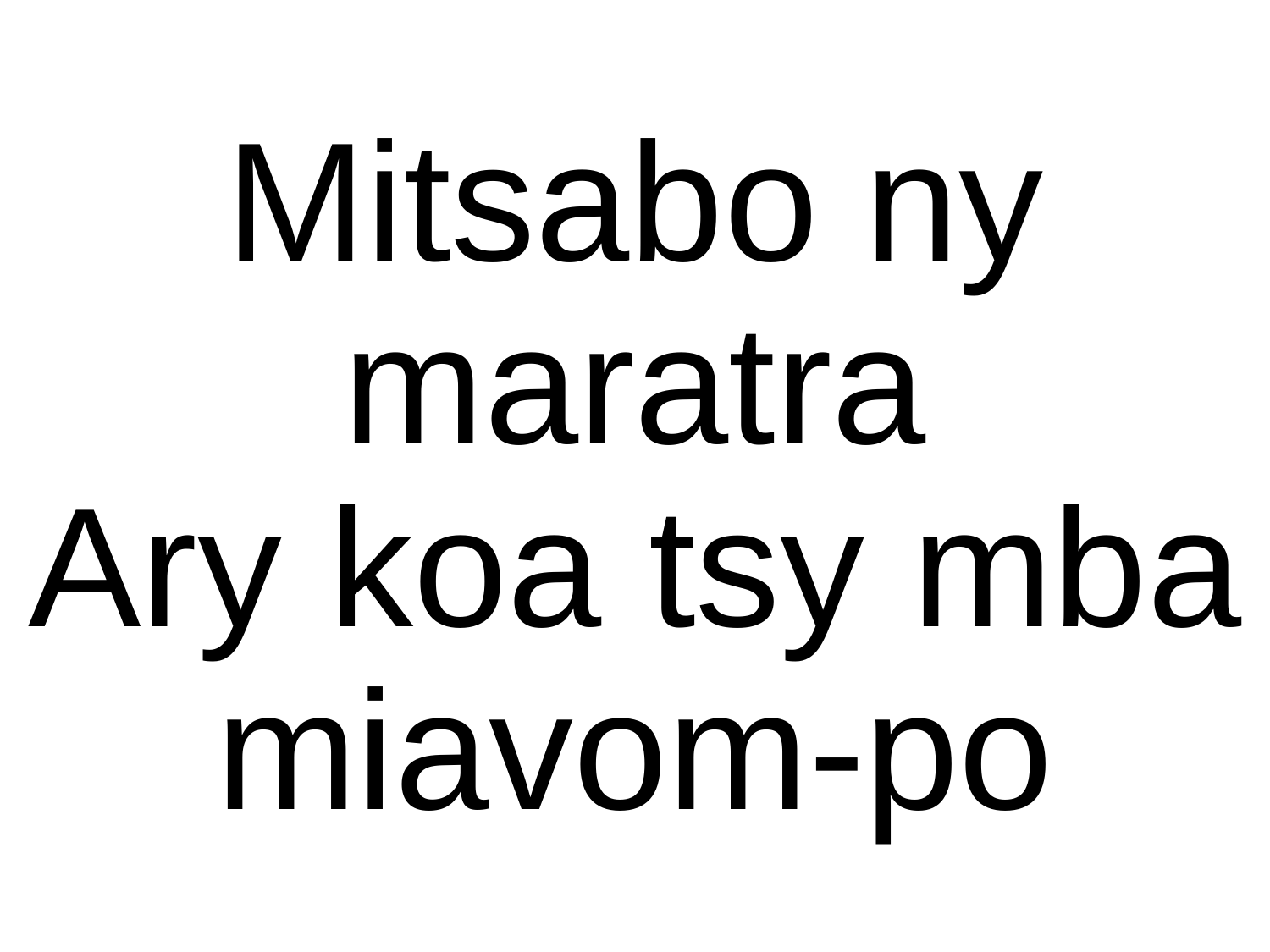

Mitsabo ny maratra
Ary koa tsy mba miavom-po